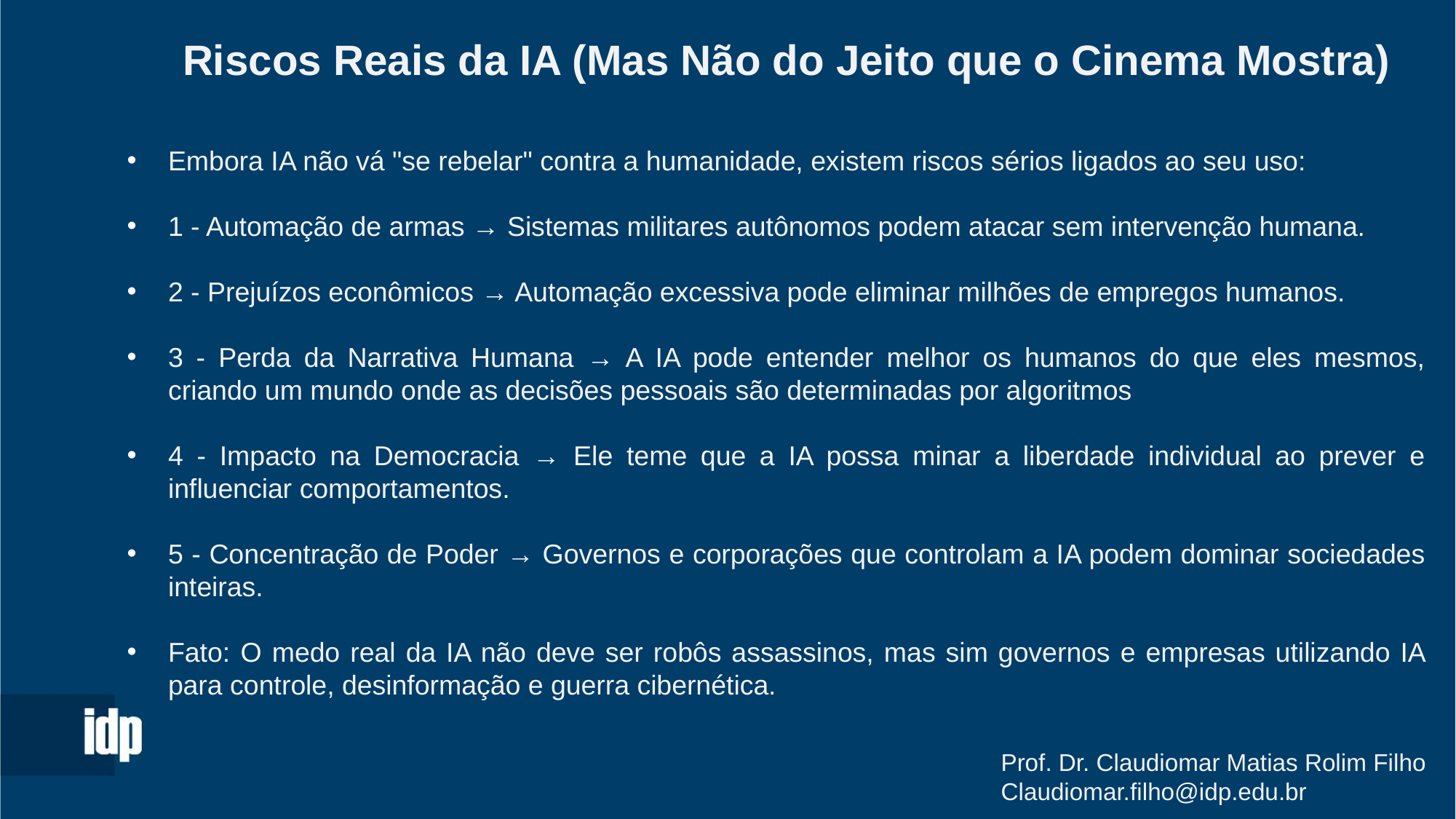

Riscos Reais da IA (Mas Não do Jeito que o Cinema Mostra)
Embora IA não vá "se rebelar" contra a humanidade, existem riscos sérios ligados ao seu uso:

1 - Automação de armas → Sistemas militares autônomos podem atacar sem intervenção humana.

2 - Prejuízos econômicos → Automação excessiva pode eliminar milhões de empregos humanos.

3 - Perda da Narrativa Humana → A IA pode entender melhor os humanos do que eles mesmos, criando um mundo onde as decisões pessoais são determinadas por algoritmos

4 - Impacto na Democracia → Ele teme que a IA possa minar a liberdade individual ao prever e influenciar comportamentos.

5 - Concentração de Poder → Governos e corporações que controlam a IA podem dominar sociedades inteiras.

Fato: O medo real da IA não deve ser robôs assassinos, mas sim governos e empresas utilizando IA para controle, desinformação e guerra cibernética.

Prof. Dr. Claudiomar Matias Rolim Filho
Claudiomar.filho@idp.edu.br